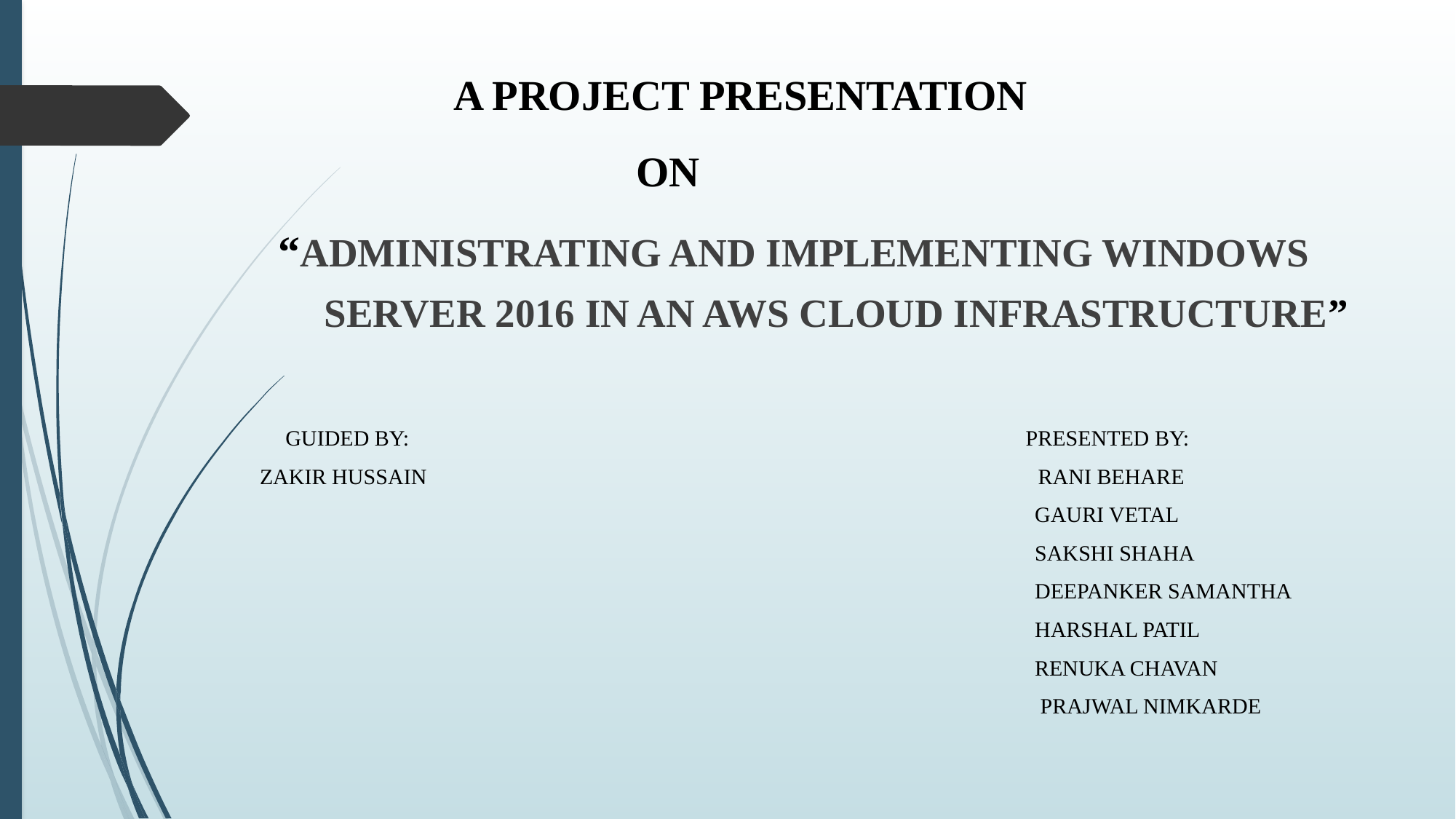

# A PROJECT PRESENTATION ON
            “ADMINISTRATING AND IMPLEMENTING WINDOWS
                   SERVER 2016 IN AN AWS CLOUD INFRASTRUCTURE”

                           GUIDED BY:                                                                                                                 PRESENTED BY:
                       ZAKIR HUSSAIN                                                                                                                RANI BEHARE
                                                                                                                                                                     GAURI VETAL
                                                                                                                                                                     SAKSHI SHAHA
                                                                                                                                                                     DEEPANKER SAMANTHA
                                                                                                                                                                     HARSHAL PATIL
                                                                                                                                                                     RENUKA CHAVAN
                                                                                                                                                                      PRAJWAL NIMKARDE